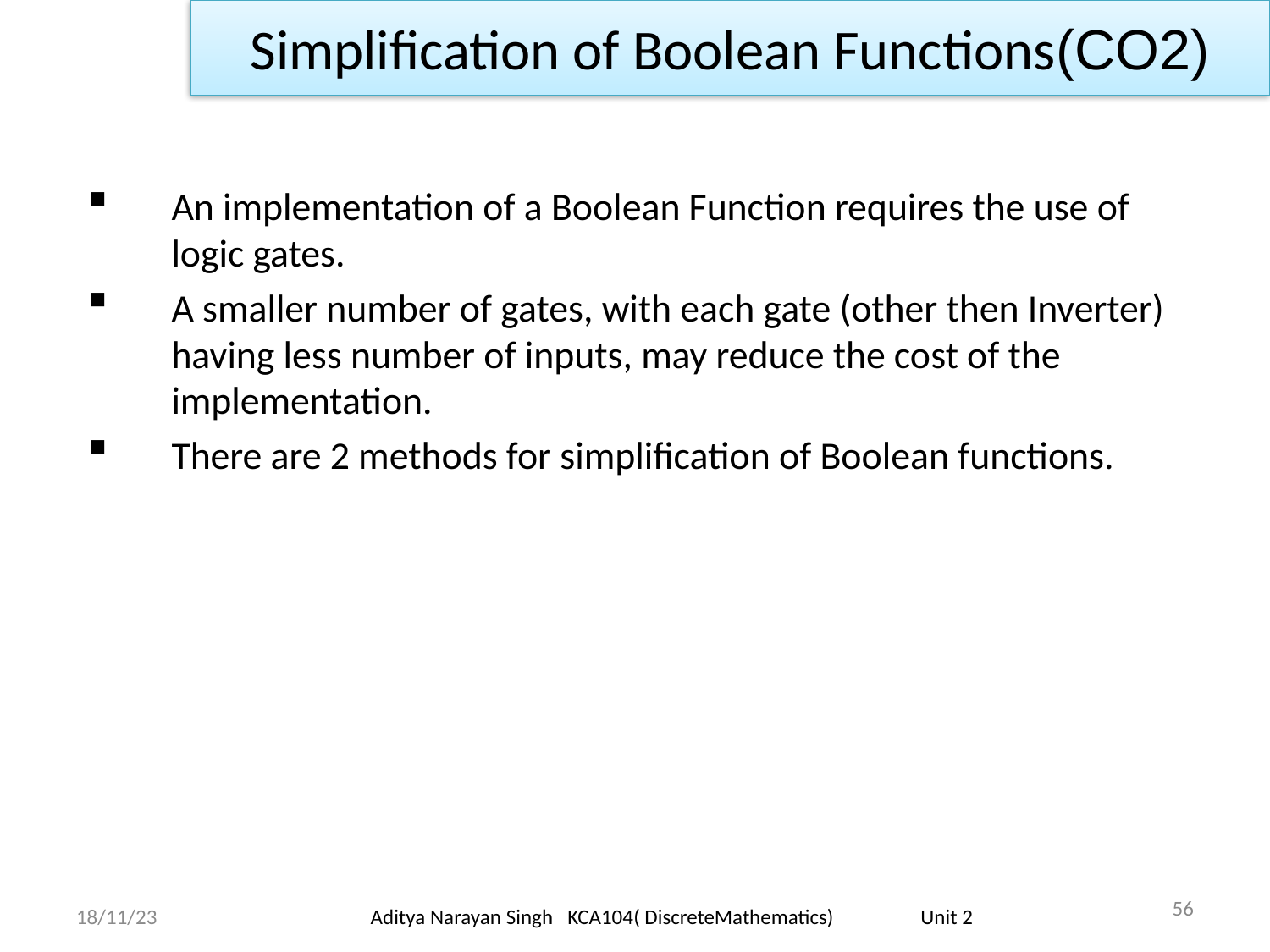

Simplification of Boolean Functions(CO2)
An implementation of a Boolean Function requires the use of logic gates.
A smaller number of gates, with each gate (other then Inverter) having less number of inputs, may reduce the cost of the implementation.
There are 2 methods for simplification of Boolean functions.
56
18/11/23
Aditya Narayan Singh   KCA104( DiscreteMathematics)                  Unit 2